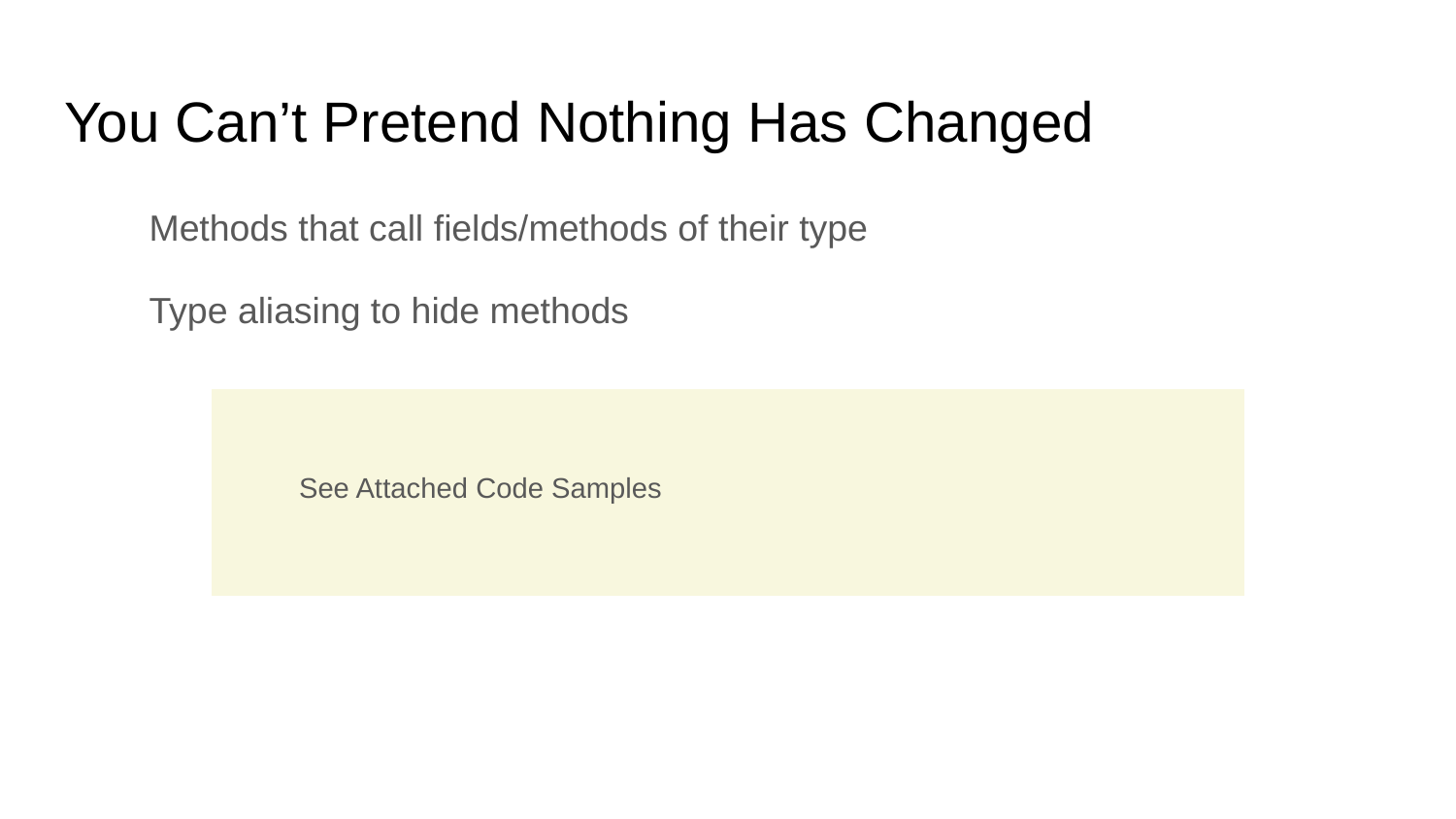

# You Can’t Pretend Nothing Has Changed
Methods that call fields/methods of their type
Type aliasing to hide methods

See Attached Code Samples